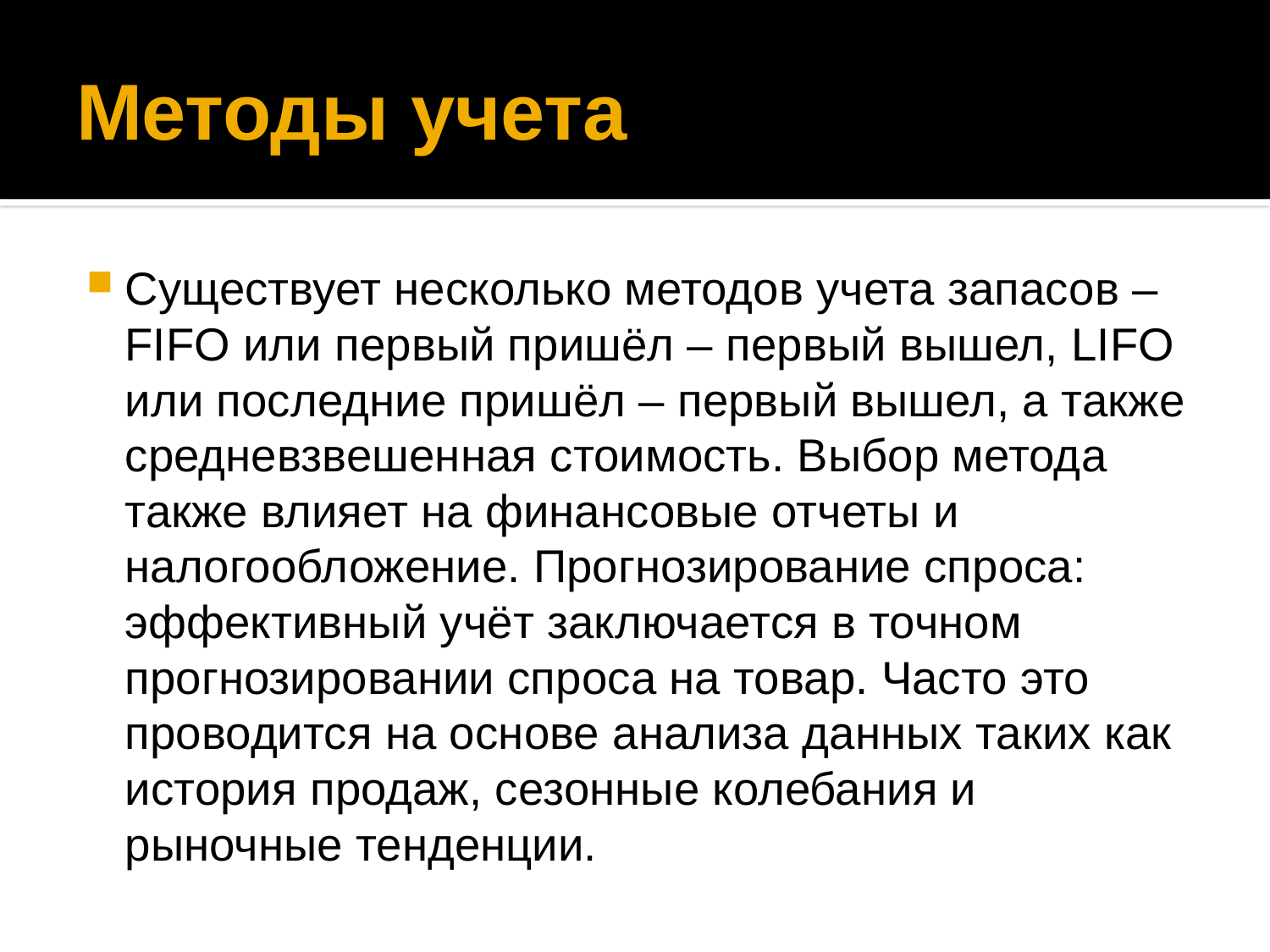

# Методы учета
Существует несколько методов учета запасов – FIFO или первый пришёл – первый вышел, LIFO или последние пришёл – первый вышел, а также средневзвешенная стоимость. Выбор метода также влияет на финансовые отчеты и налогообложение. Прогнозирование спроса: эффективный учёт заключается в точном прогнозировании спроса на товар. Часто это проводится на основе анализа данных таких как история продаж, сезонные колебания и рыночные тенденции.